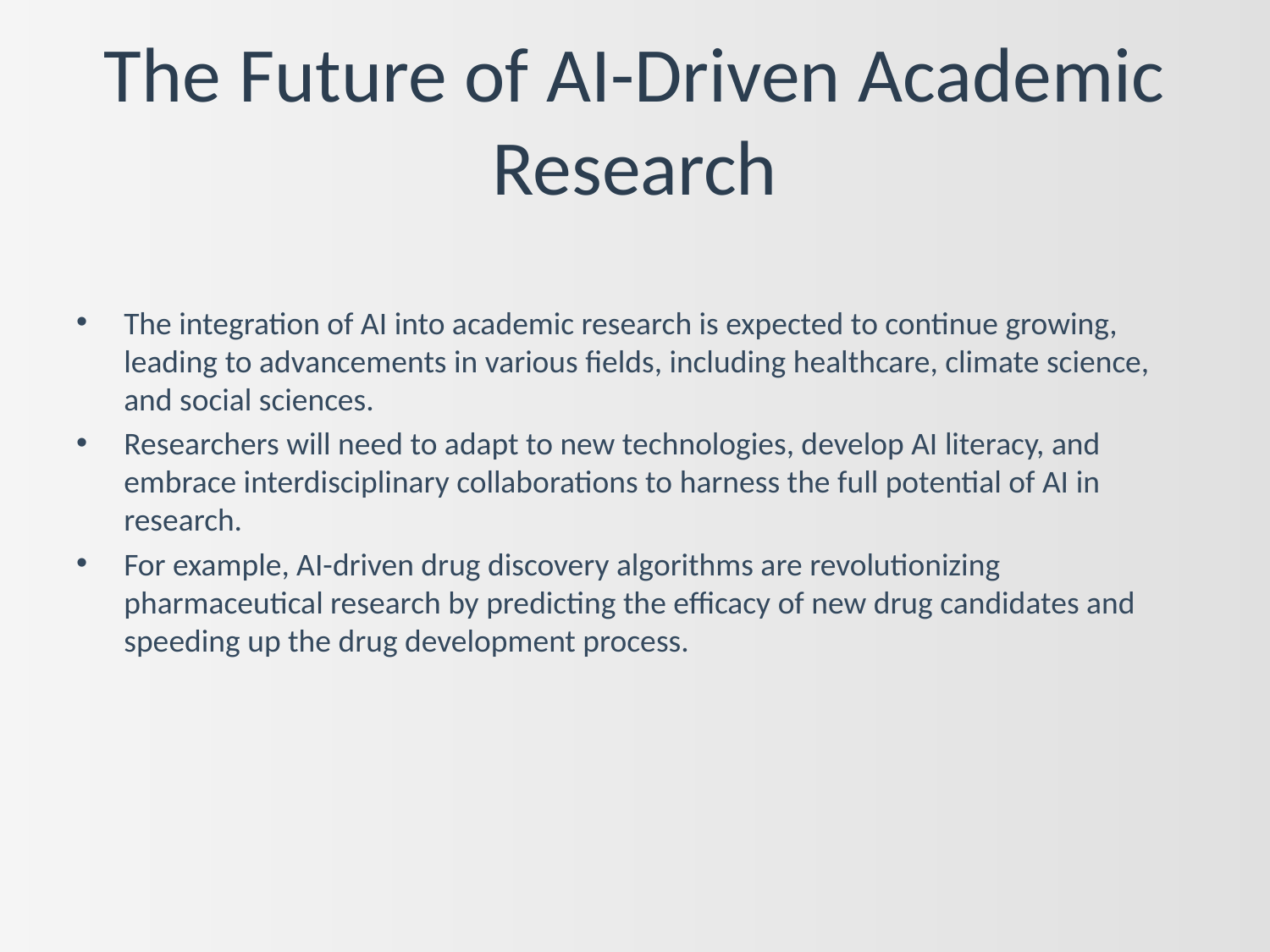

# The Future of AI-Driven Academic Research

The integration of AI into academic research is expected to continue growing, leading to advancements in various fields, including healthcare, climate science, and social sciences.
Researchers will need to adapt to new technologies, develop AI literacy, and embrace interdisciplinary collaborations to harness the full potential of AI in research.
For example, AI-driven drug discovery algorithms are revolutionizing pharmaceutical research by predicting the efficacy of new drug candidates and speeding up the drug development process.